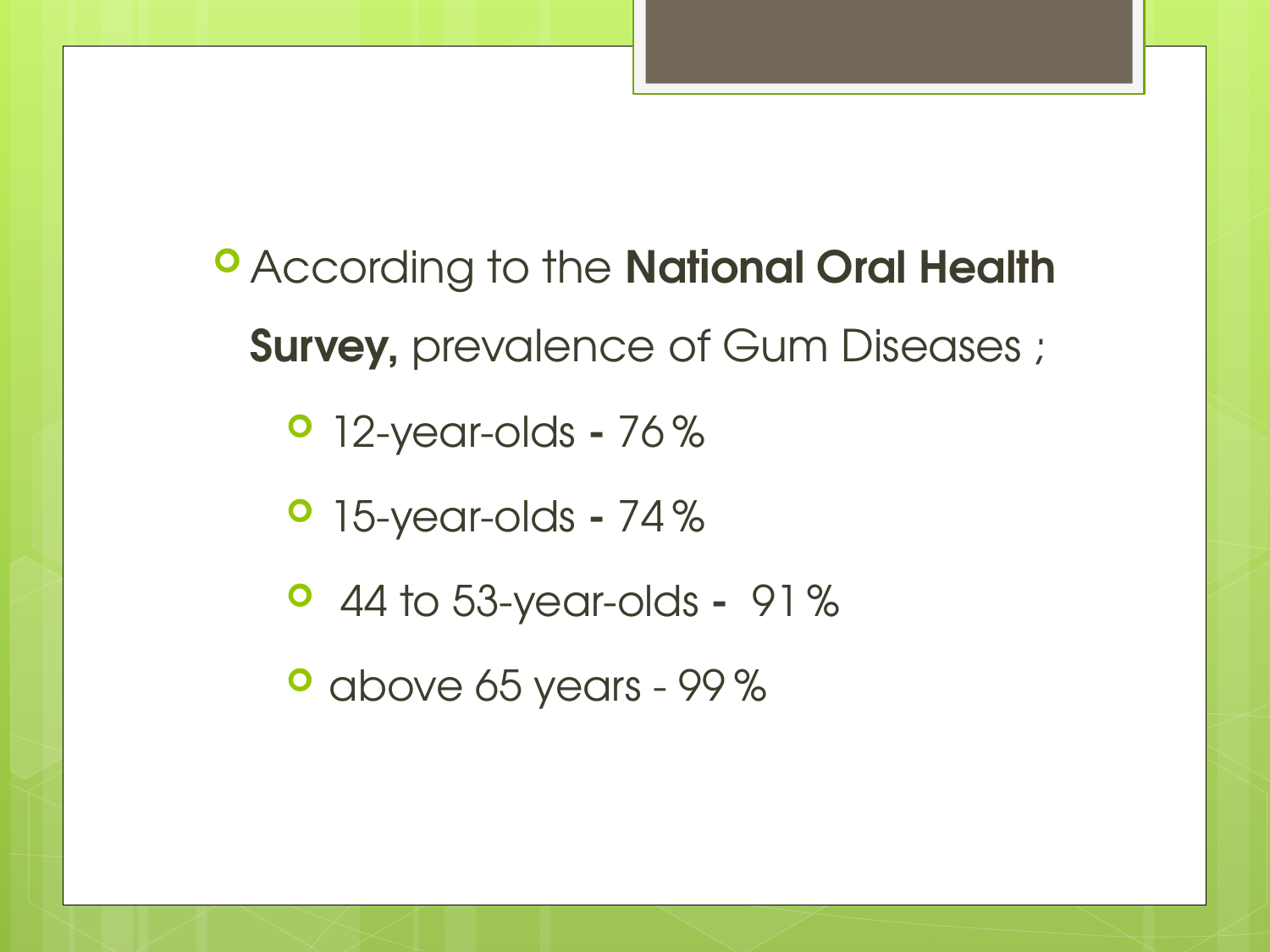

According to the National Oral Health Survey, prevalence of Gum Diseases ;
 12-year-olds - 76 %
 15-year-olds - 74 %
  44 to 53-year-olds -  91 %
 above 65 years - 99 %